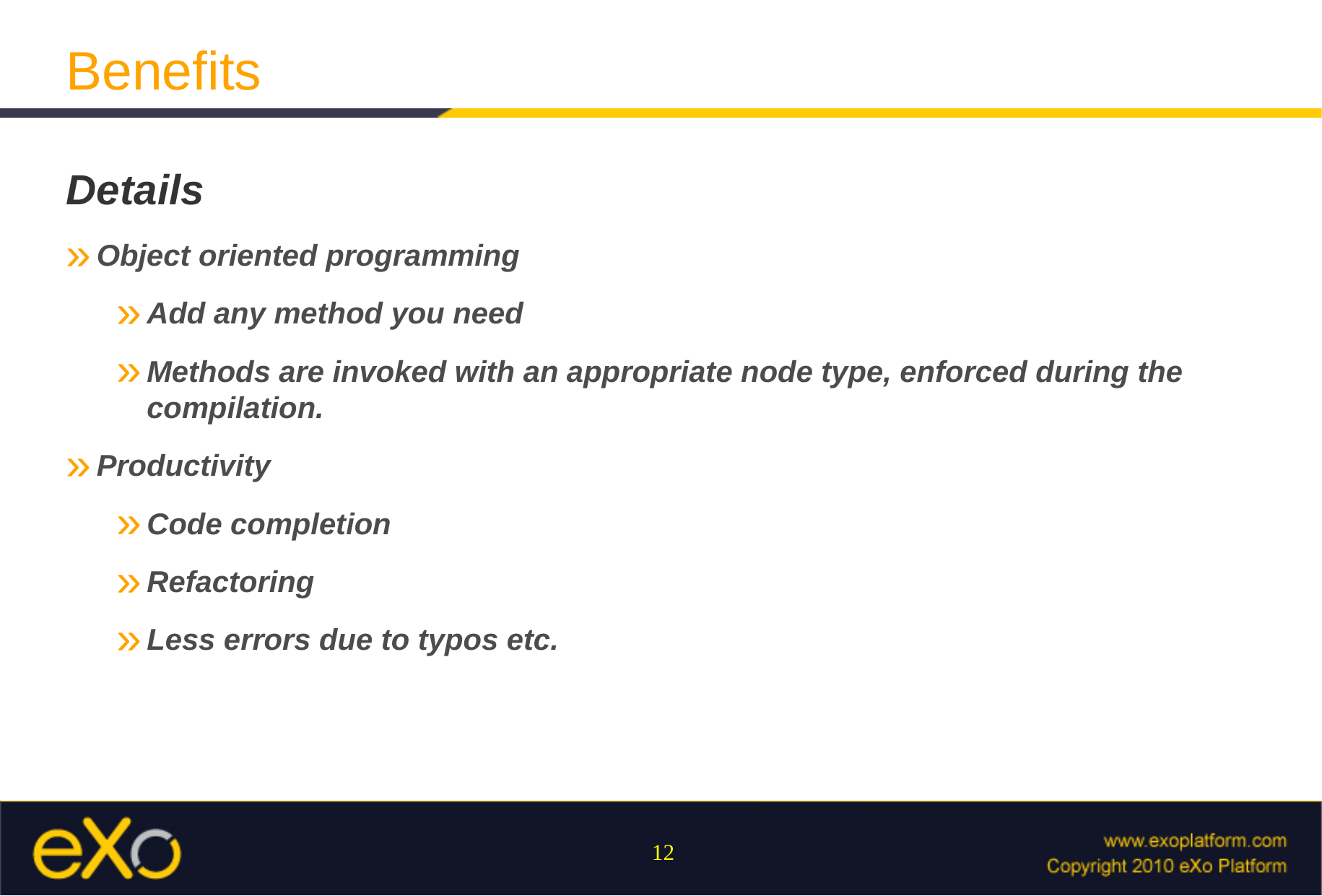

Benefits
Details
Object oriented programming
Add any method you need
Methods are invoked with an appropriate node type, enforced during the compilation.
Productivity
Code completion
Refactoring
Less errors due to typos etc.